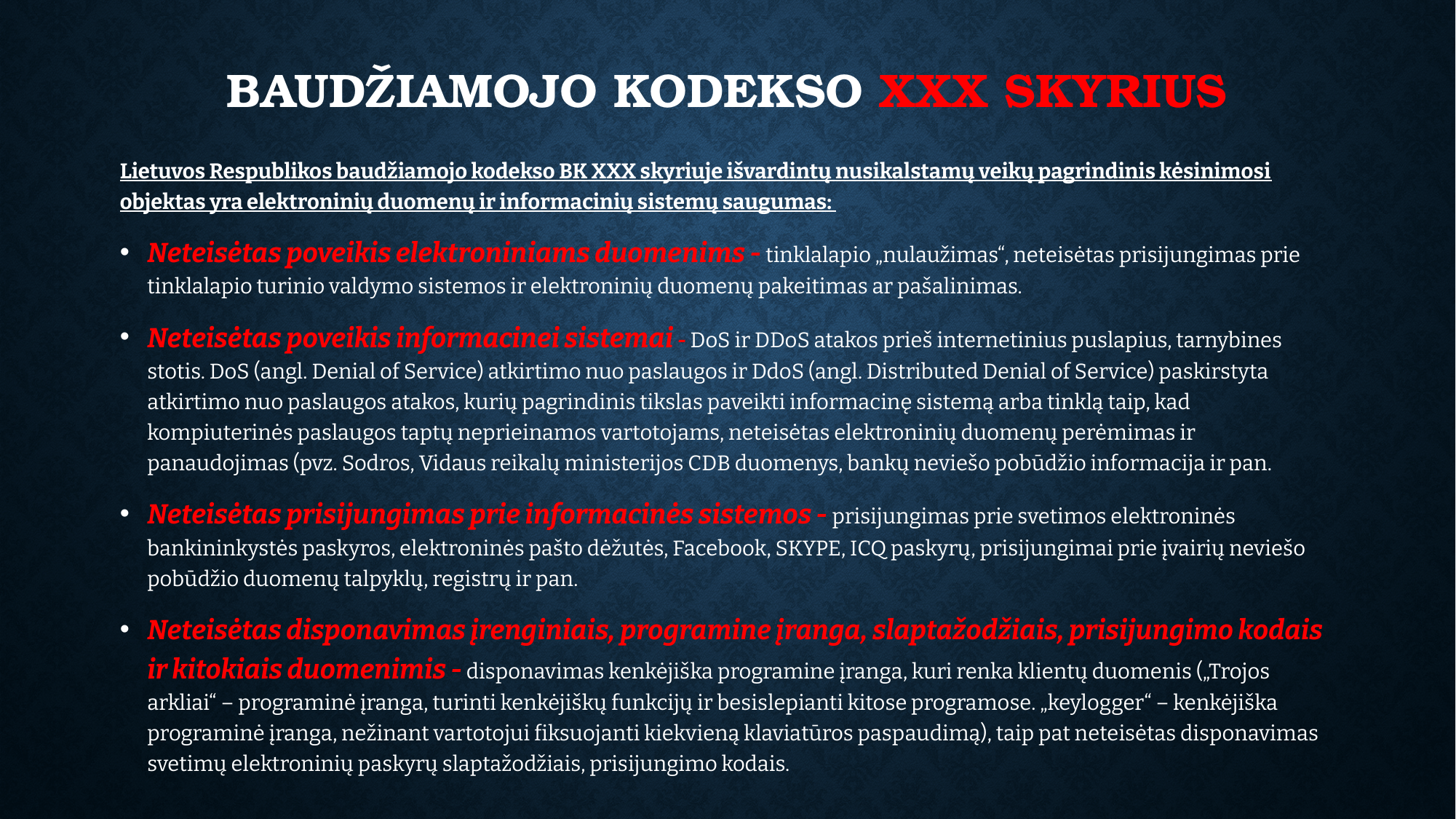

# Baudžiamojo kodekso xxx skyrius
Lietuvos Respublikos baudžiamojo kodekso BK XXX skyriuje išvardintų nusikalstamų veikų pagrindinis kėsinimosi objektas yra elektroninių duomenų ir informacinių sistemų saugumas:
Neteisėtas poveikis elektroniniams duomenims - tinklalapio „nulaužimas“, neteisėtas prisijungimas prie tinklalapio turinio valdymo sistemos ir elektroninių duomenų pakeitimas ar pašalinimas.
Neteisėtas poveikis informacinei sistemai - DoS ir DDoS atakos prieš internetinius puslapius, tarnybines stotis. DoS (angl. Denial of Service) atkirtimo nuo paslaugos ir DdoS (angl. Distributed Denial of Service) paskirstyta atkirtimo nuo paslaugos atakos, kurių pagrindinis tikslas paveikti informacinę sistemą arba tinklą taip, kad kompiuterinės paslaugos taptų neprieinamos vartotojams, neteisėtas elektroninių duomenų perėmimas ir panaudojimas (pvz. Sodros, Vidaus reikalų ministerijos CDB duomenys, bankų neviešo pobūdžio informacija ir pan.
Neteisėtas prisijungimas prie informacinės sistemos - prisijungimas prie svetimos elektroninės bankininkystės paskyros, elektroninės pašto dėžutės, Facebook, SKYPE, ICQ paskyrų, prisijungimai prie įvairių neviešo pobūdžio duomenų talpyklų, registrų ir pan.
Neteisėtas disponavimas įrenginiais, programine įranga, slaptažodžiais, prisijungimo kodais ir kitokiais duomenimis - disponavimas kenkėjiška programine įranga, kuri renka klientų duomenis („Trojos arkliai“ – programinė įranga, turinti kenkėjiškų funkcijų ir besislepianti kitose programose. „keylogger“ – kenkėjiška programinė įranga, nežinant vartotojui fiksuojanti kiekvieną klaviatūros paspaudimą), taip pat neteisėtas disponavimas svetimų elektroninių paskyrų slaptažodžiais, prisijungimo kodais.